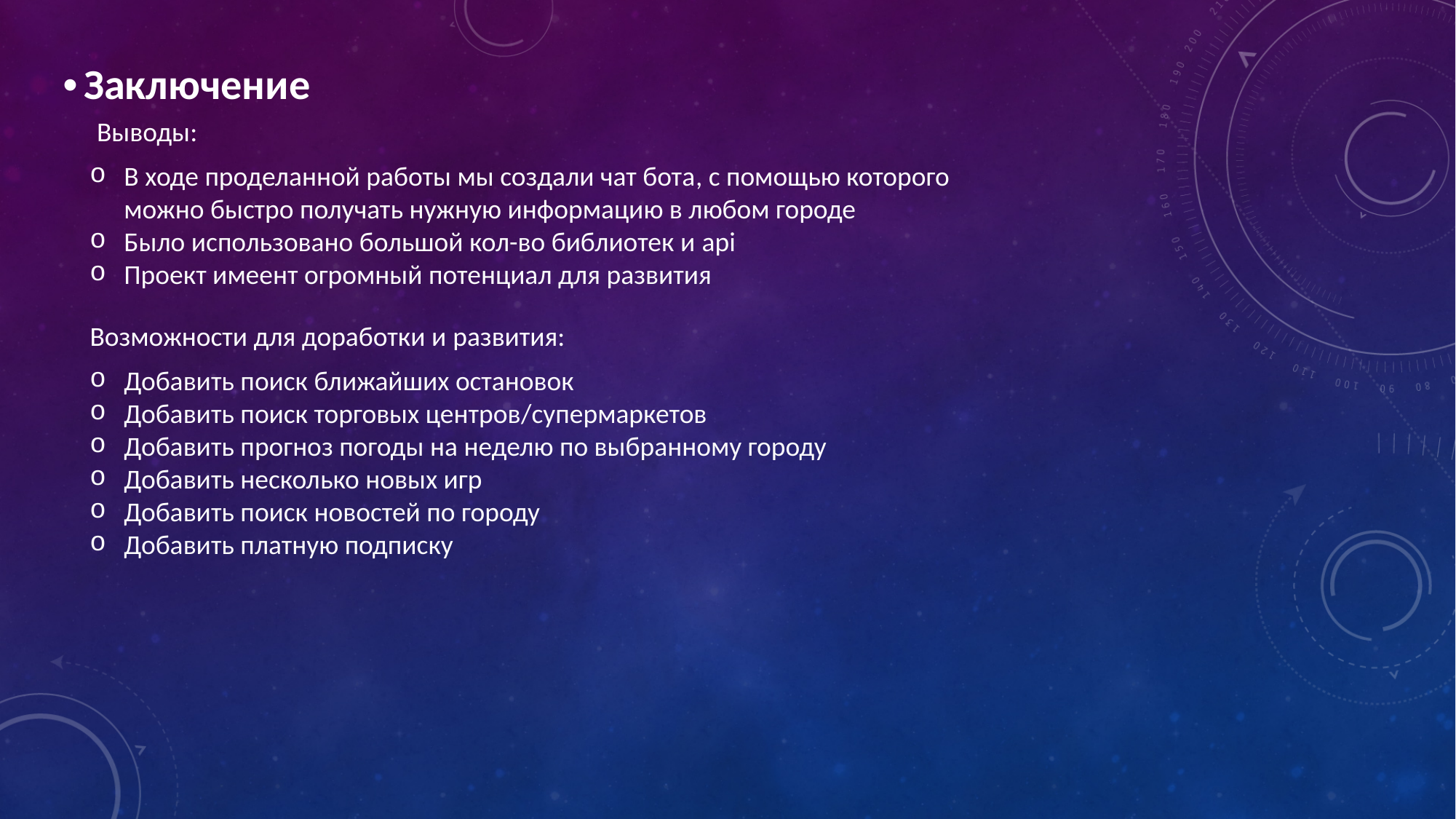

• Заключение
Выводы:
В ходе проделанной работы мы создали чат бота, с помощью которого можно быстро получать нужную информацию в любом городе
Было использовано большой кол-во библиотек и api
Проект имеент огромный потенциал для развития
Возможности для доработки и развития:
Добавить поиск ближайших остановок
Добавить поиск торговых центров/супермаркетов
Добавить прогноз погоды на неделю по выбранному городу
Добавить несколько новых игр
Добавить поиск новостей по городу
Добавить платную подписку